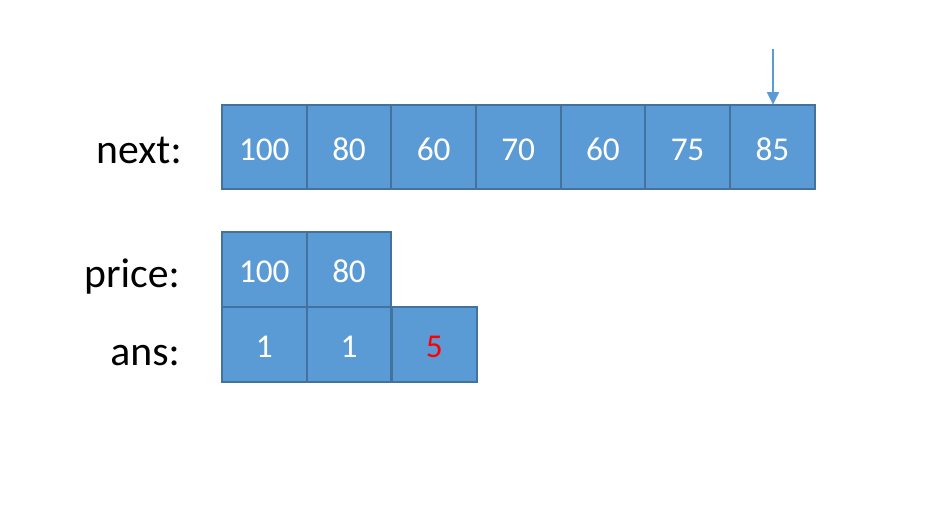

100
80
60
70
60
75
85
next:
100
80
price:
1
1
5
ans: